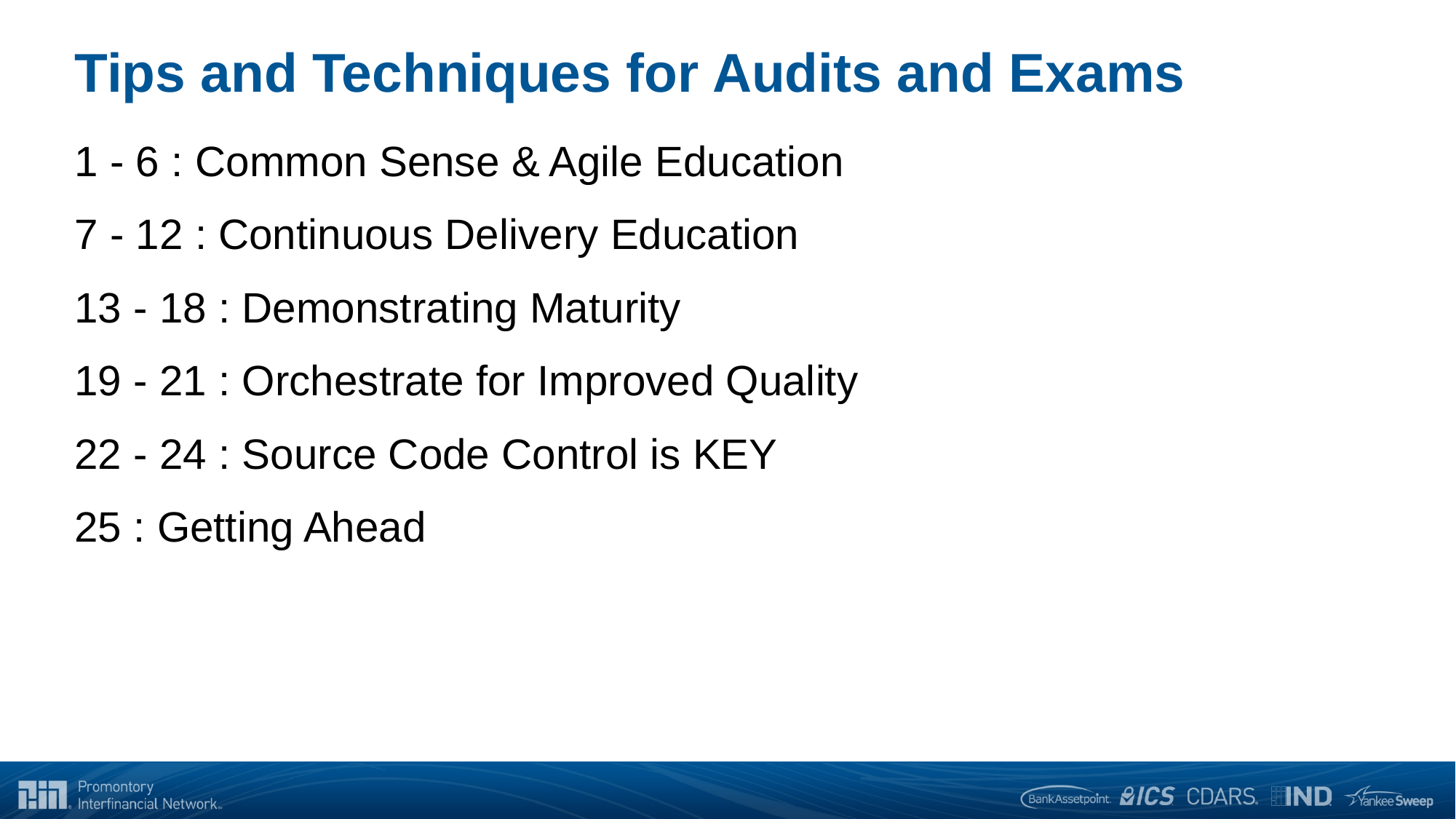

# Tips and Techniques for Audits and Exams
1 - 6 :	 Common Sense & Agile Education
7 - 12 : Continuous Delivery Education
13 - 18 : Demonstrating Maturity
19 - 21 : Orchestrate for Improved Quality
22 - 24 : Source Code Control is KEY
25 : Getting Ahead